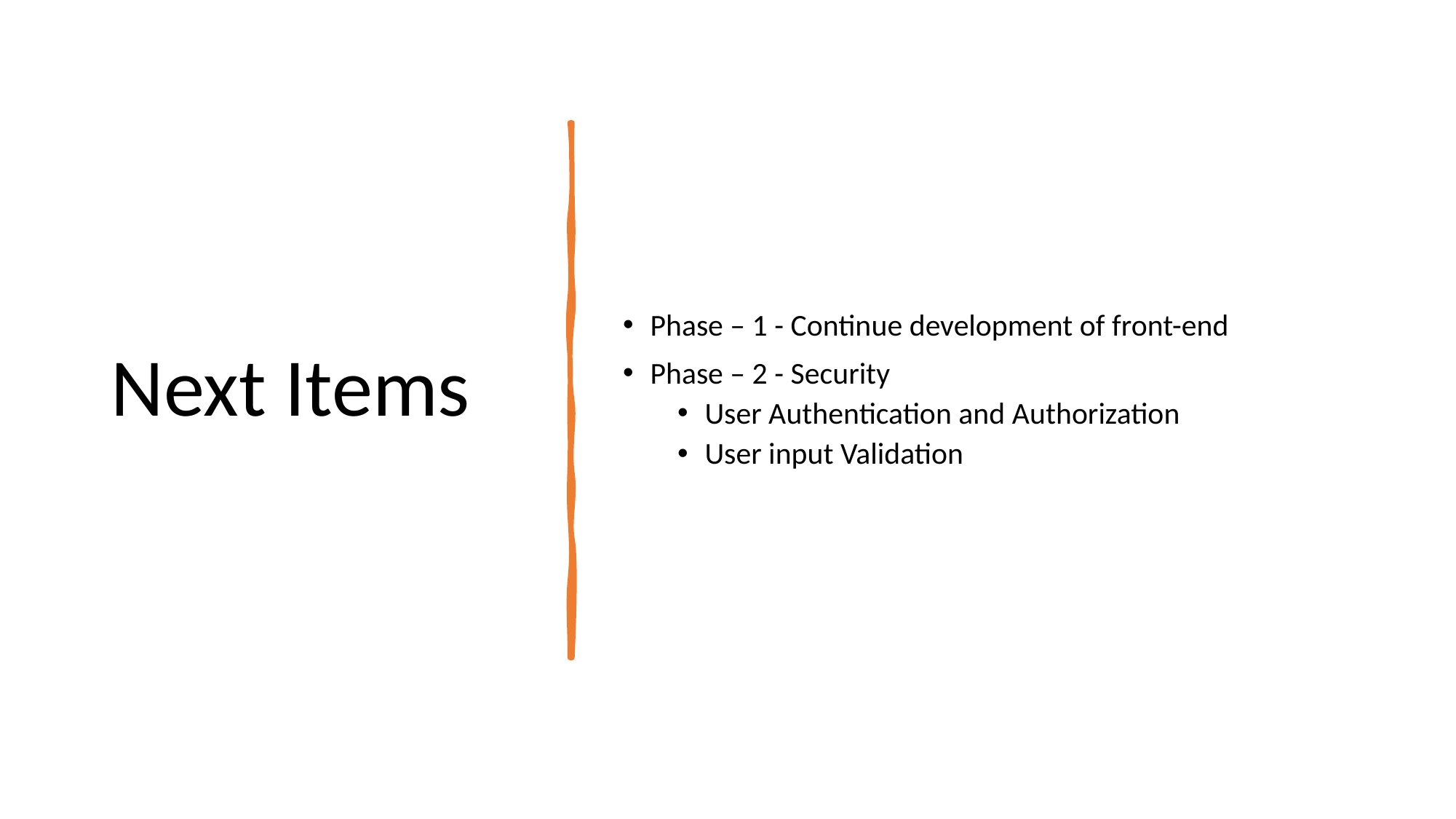

# Next Items
Phase – 1 - Continue development of front-end
Phase – 2 - Security
User Authentication and Authorization
User input Validation